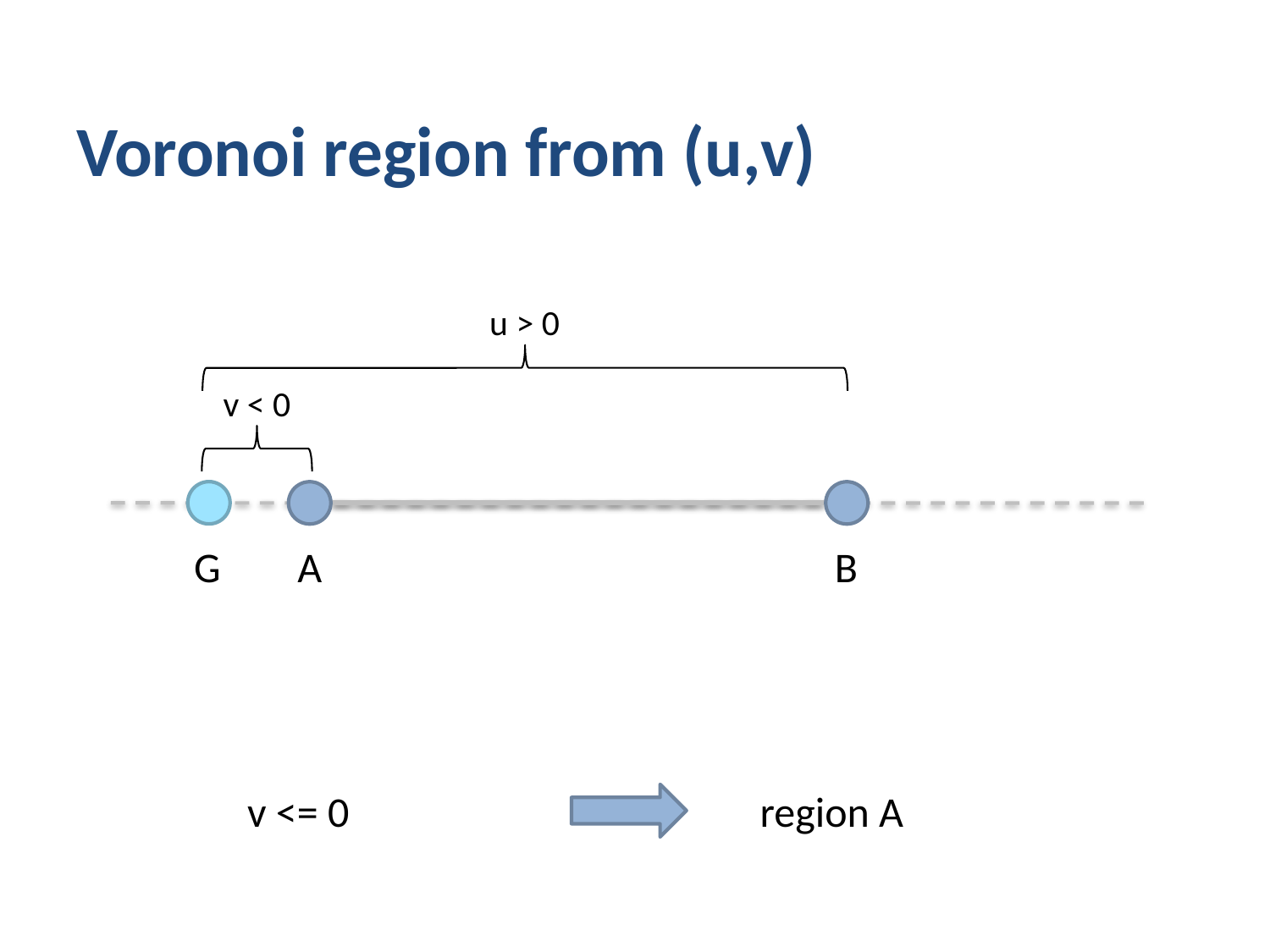

# Voronoi region from (u,v)

u > 0
v < 0

G
A
B
v <= 0
region A